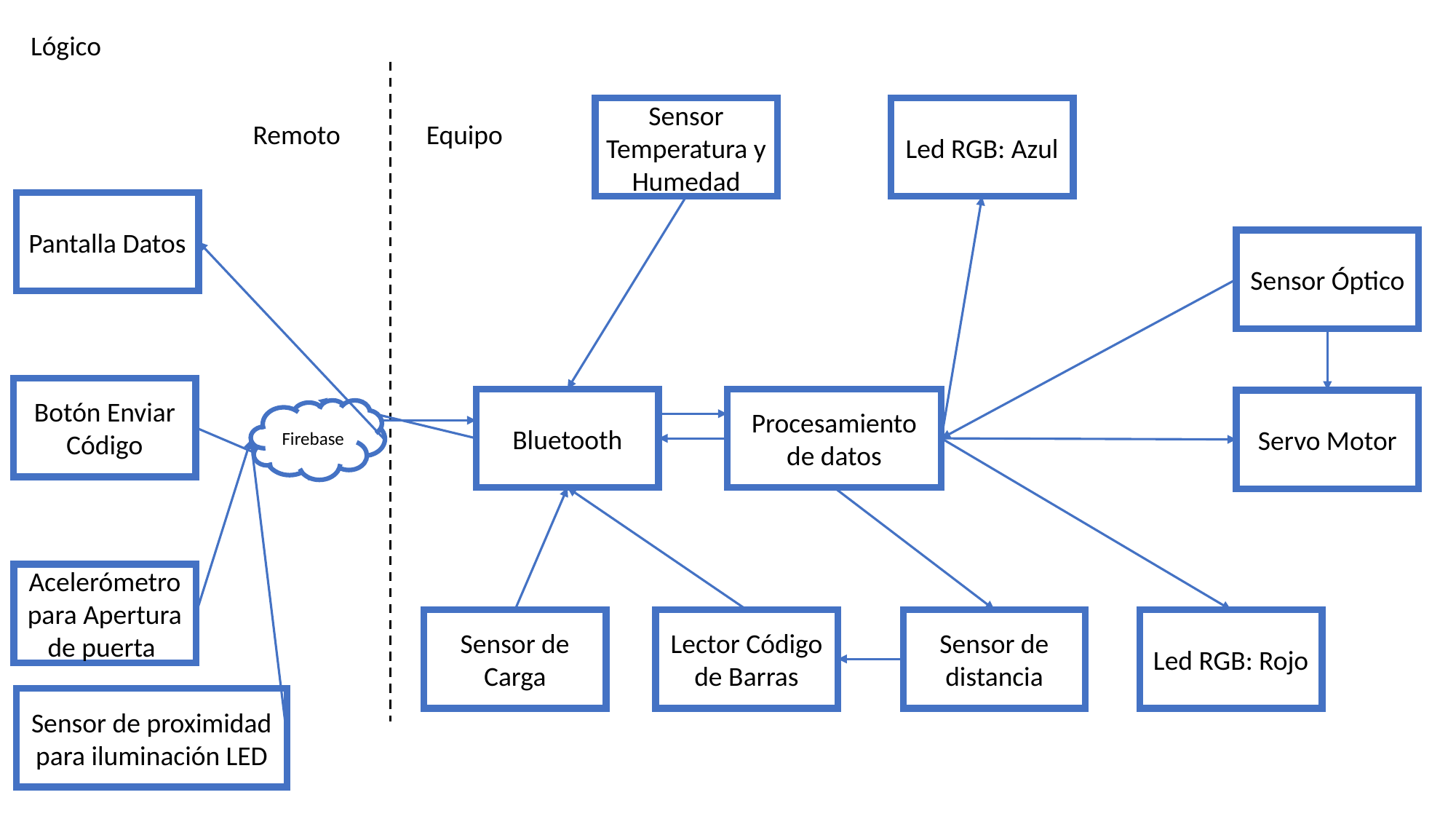

Lógico
Equipo
Remoto
Sensor Temperatura y Humedad
Led RGB: Azul
Pantalla Datos
Sensor Óptico
Botón Enviar Código
Procesamiento de datos
Bluetooth
Servo Motor
Firebase
Acelerómetro para Apertura de puerta
Lector Código de Barras
Sensor de distancia
Sensor de Carga
Led RGB: Rojo
Sensor de proximidad para iluminación LED